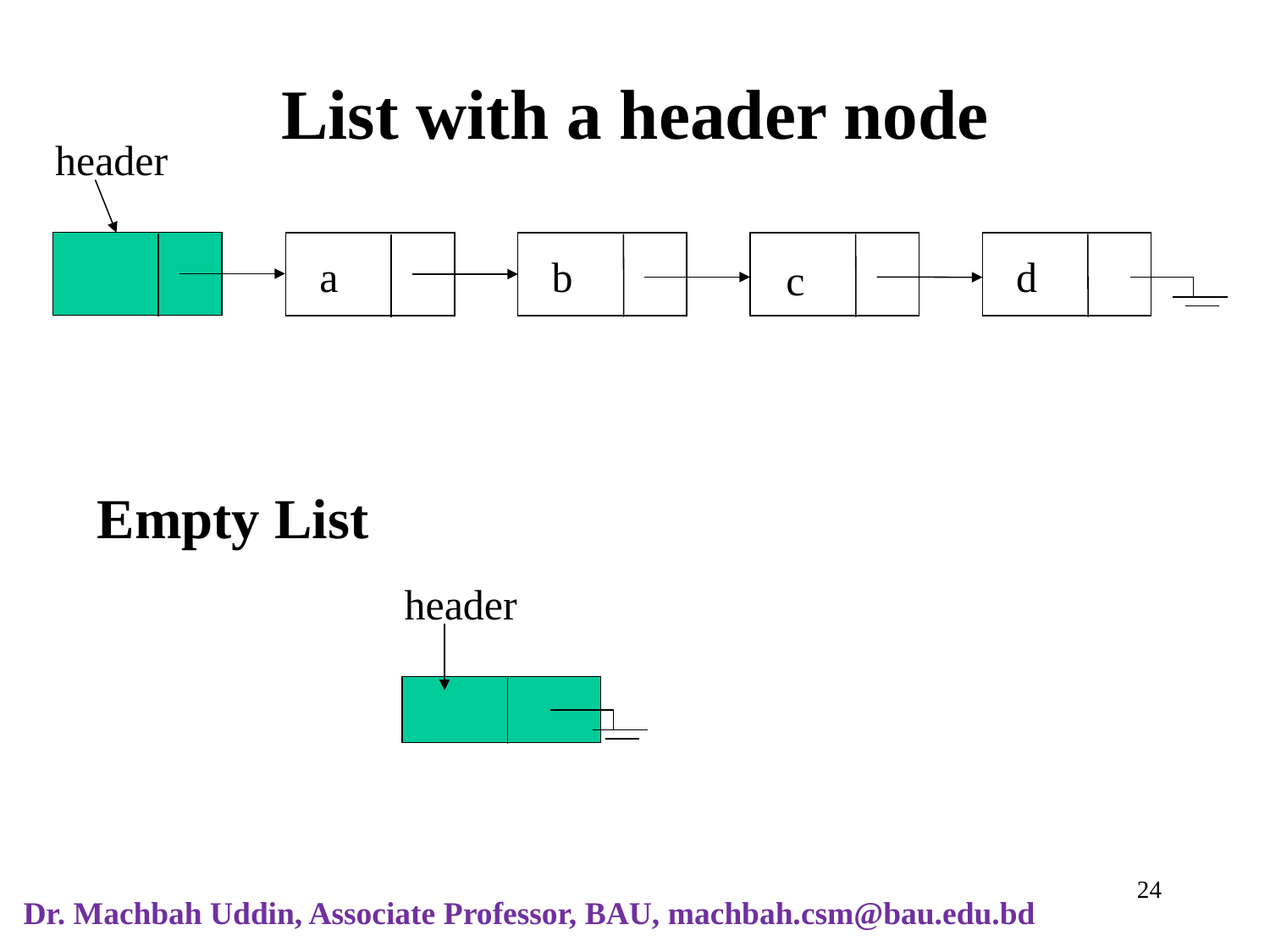

# List with a header node
header

a
b
d
c
Empty List
header

24